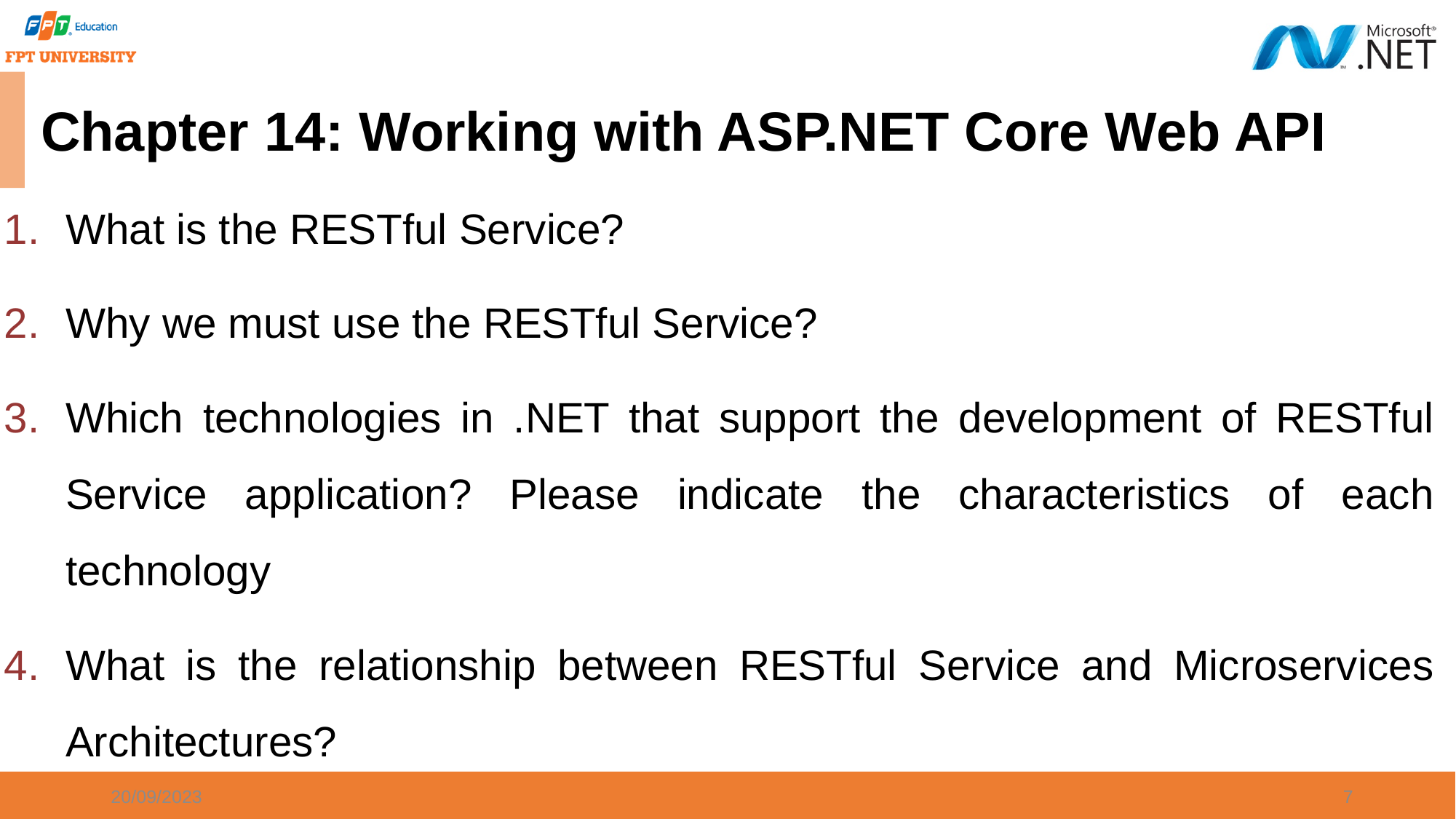

# Chapter 14: Working with ASP.NET Core Web API
What is the RESTful Service?
Why we must use the RESTful Service?
Which technologies in .NET that support the development of RESTful Service application? Please indicate the characteristics of each technology
What is the relationship between RESTful Service and Microservices Architectures?
20/09/2023
7